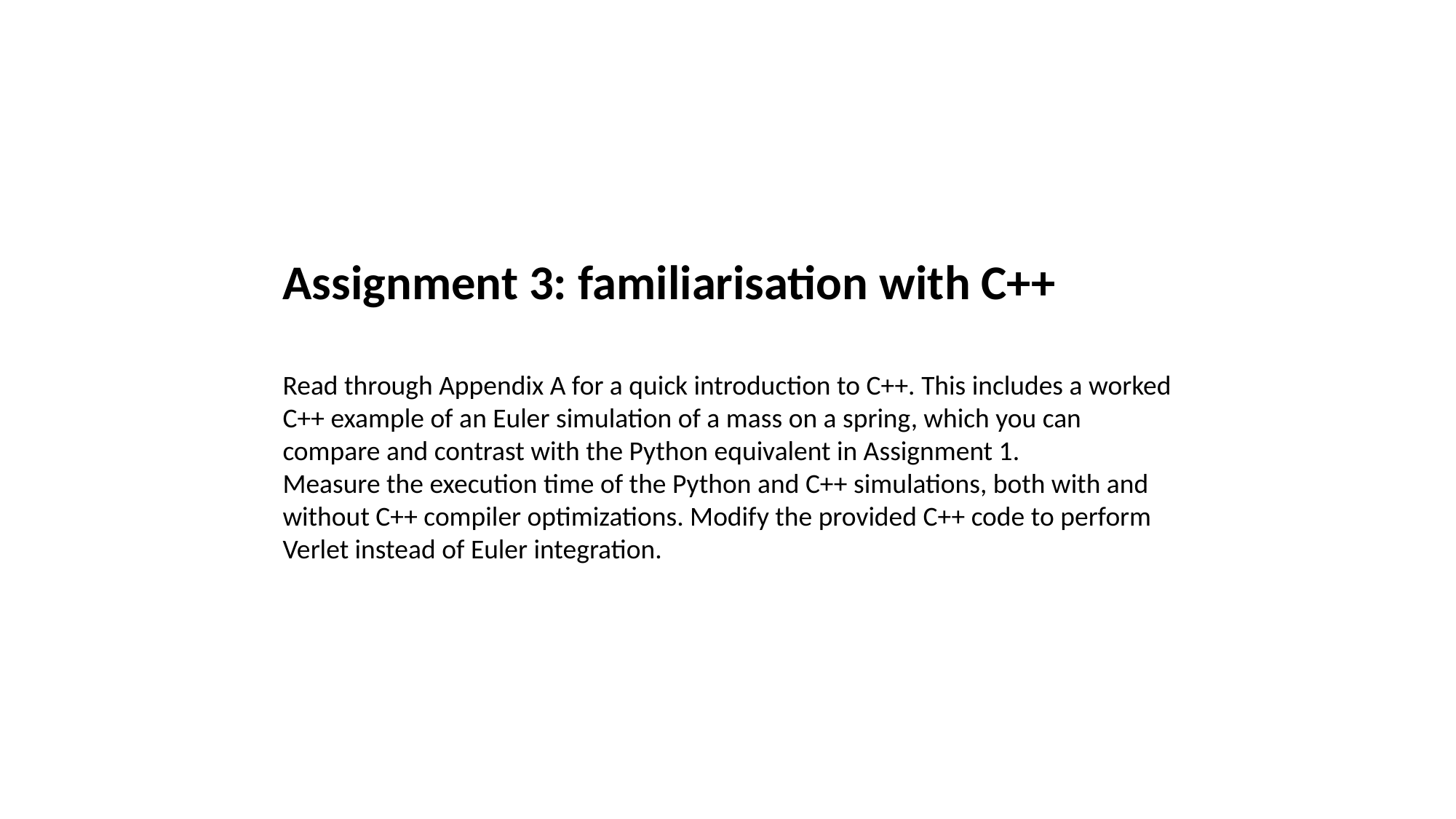

Assignment 3: familiarisation with C++

Read through Appendix A for a quick introduction to C++. This includes a worked C++ example of an Euler simulation of a mass on a spring, which you can compare and contrast with the Python equivalent in Assignment 1.
Measure the execution time of the Python and C++ simulations, both with and without C++ compiler optimizations. Modify the provided C++ code to perform Verlet instead of Euler integration.